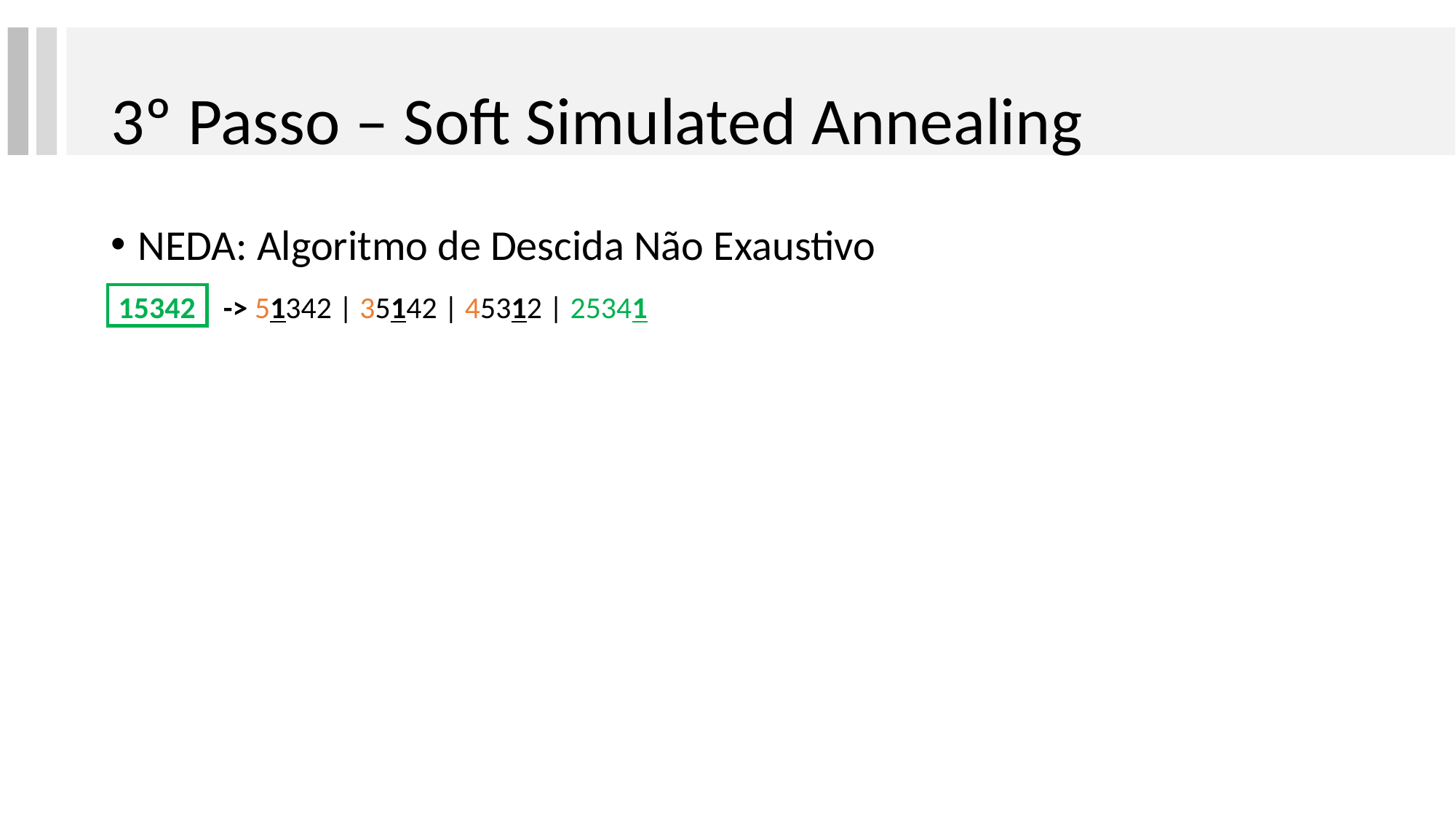

# 3º Passo – Soft Simulated Annealing
NEDA: Algoritmo de Descida Não Exaustivo

15342    -> 51342 | 35142 | 45312 | 25341